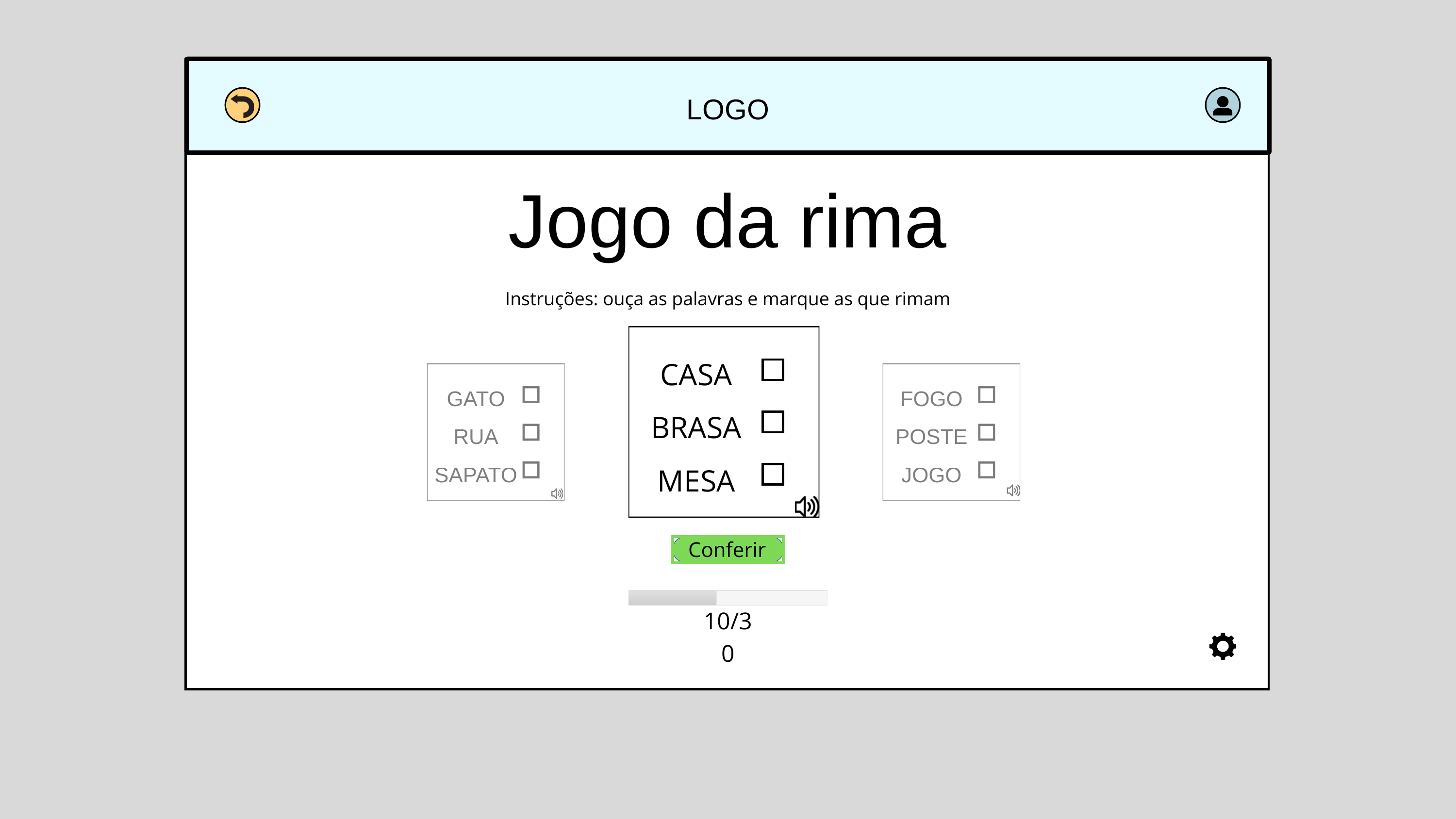

LOGO

Jogo da rima
Instruções: ouça as palavras e marque as que rimam

CASA
BRASA
MESA

GATO
RUA
SAPATO
FOGO
POSTE
JOGO

Conferir

10/30